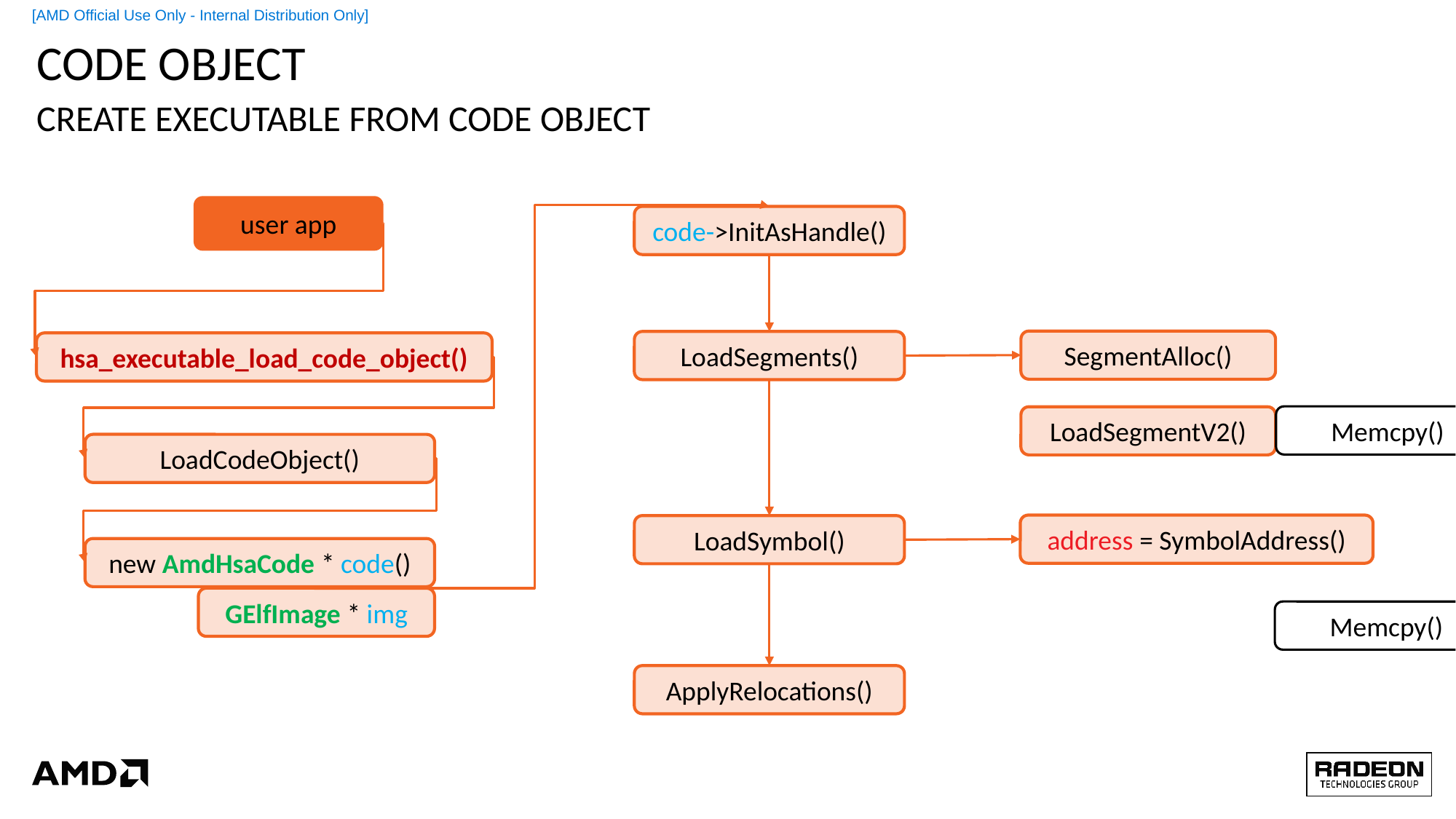

# Code object
Create executable from code object
user app
code->InitAsHandle()
SegmentAlloc()
LoadSegments()
hsa_executable_load_code_object()
Memcpy()
LoadSegmentV2()
LoadCodeObject()
address = SymbolAddress()
LoadSymbol()
new AmdHsaCode * code()
GElfImage * img
Memcpy()
ApplyRelocations()